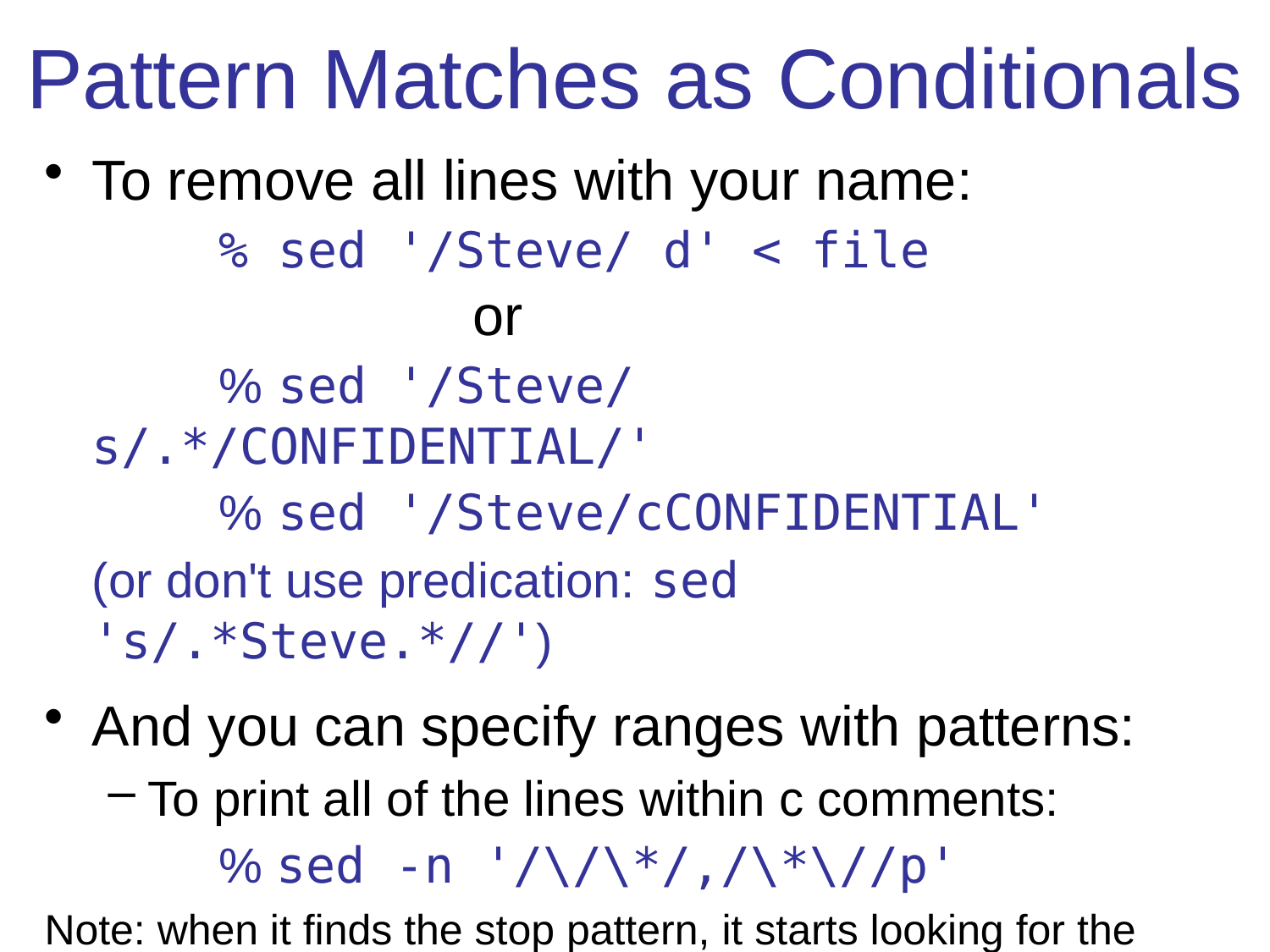

# Pattern Matches as Conditionals
To remove all lines with your name:
		% sed '/Steve/ d' < file
				or
		% sed '/Steve/ s/.*/CONFIDENTIAL/'
		% sed '/Steve/cCONFIDENTIAL'
	(or don't use predication: sed 's/.*Steve.*//')

And you can specify ranges with patterns:
To print all of the lines within c comments:
		% sed -n '/\/\*/,/\*\//p'
Note: when it finds the stop pattern, it starts looking for the start pattern again. Therefore it can find multiple comments, but it could not find nested patterns like C’s { and } blocks.